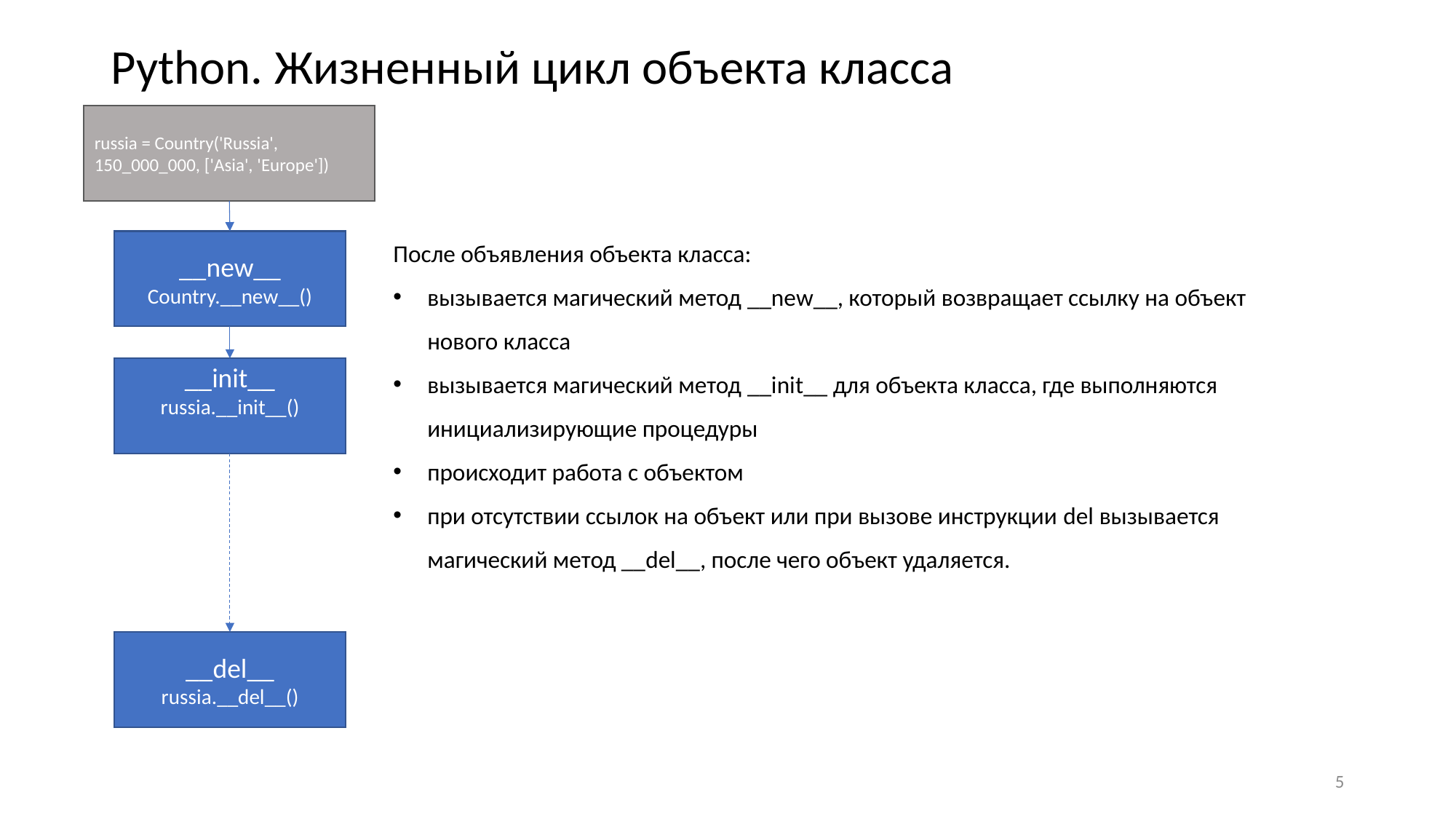

# Python. Жизненный цикл объекта класса
russia = Country('Russia', 150_000_000, ['Asia', 'Europe'])
После объявления объекта класса:
вызывается магический метод __new__, который возвращает ссылку на объект нового класса
вызывается магический метод __init__ для объекта класса, где выполняются инициализирующие процедуры
происходит работа с объектом
при отсутствии ссылок на объект или при вызове инструкции del вызывается магический метод __del__, после чего объект удаляется.

__new__
Country.__new__()
__init__
russia.__init__()

__del__
russia.__del__()
5